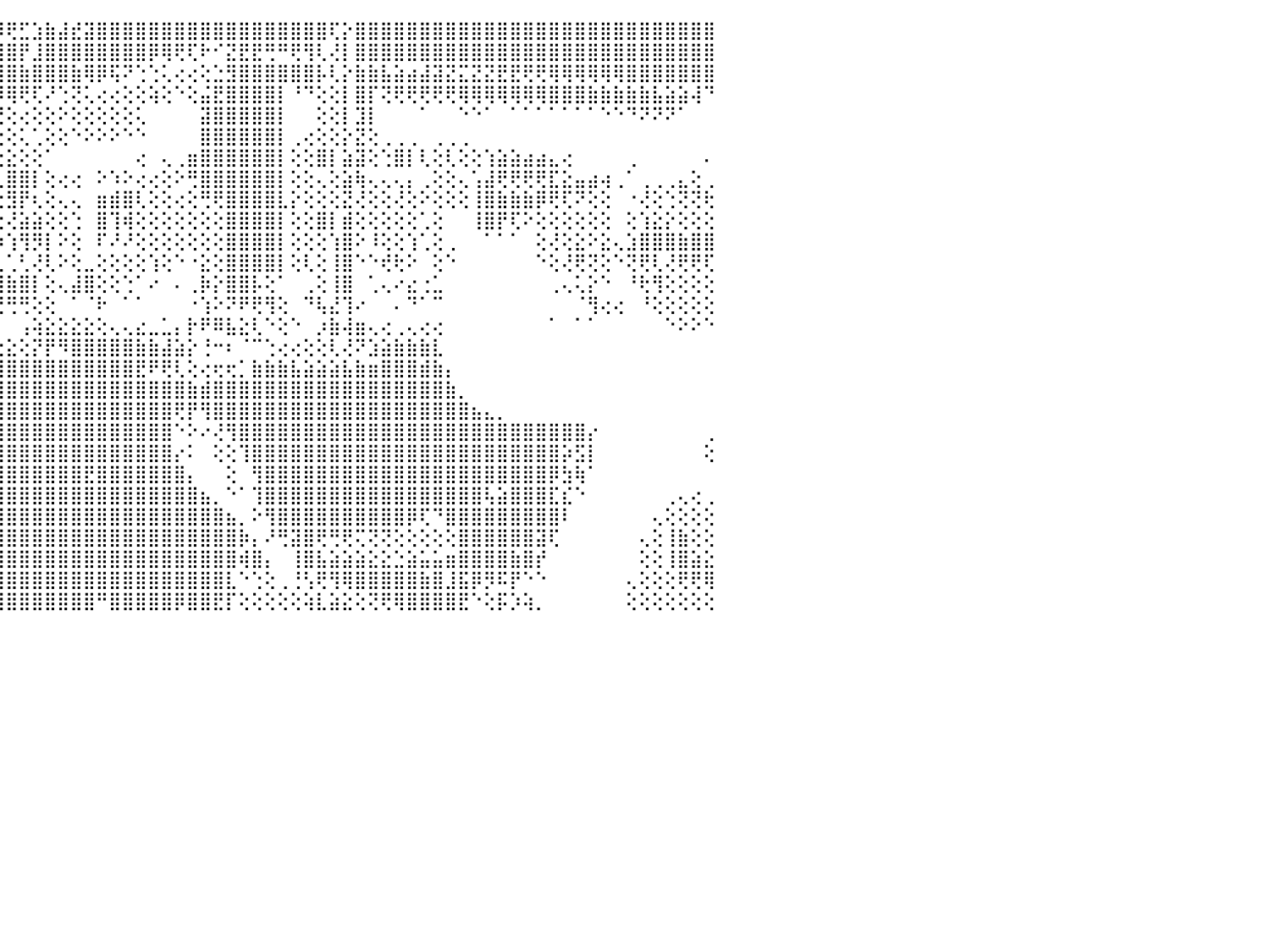

⣿⣿⣿⣿⣿⣿⣿⣿⣿⣿⣿⣿⣿⣿⣿⣿⣿⣿⣿⣿⣷⣾⣽⣿⣿⣿⣿⣿⣿⣿⣿⢿⢟⡕⢿⣷⢘⡇⣧⡇⢕⣿⡕⢱⡿⢟⣋⣱⣷⣼⣞⣽⣿⣿⣿⣿⣿⣿⣿⣿⣿⣿⣿⣿⣿⣿⣿⣿⣿⣿⢏⡕⣿⣿⣿⣿⣿⣿⣿⣿⣿⣿⣿⣿⣿⣿⣿⣿⣿⣿⣿⣿⣿⣿⣿⣿⣿⣿⣿⣿⠀
⣿⣿⣿⣿⣿⣿⣿⣿⣿⣿⣿⣿⣿⣿⣿⢿⠏⠑⠁⠁⠁⠈⠙⠟⢿⣿⣿⡿⢿⣿⡕⢕⢑⣿⣸⡟⢉⣿⣿⣇⢵⢿⣏⣽⣿⣿⡟⣸⣿⣿⣿⣿⣿⣿⣿⣿⡿⢿⢟⢏⠗⠊⣝⣟⣟⢛⠛⢟⢻⢇⢜⡇⣿⣿⣿⣿⣿⣿⣿⣿⣿⣿⣿⣿⣿⣿⣿⣿⣿⣿⣿⣿⣿⣿⣿⣿⣿⣿⣿⣿⠀
⣿⣿⣿⣿⣿⣿⣿⣿⣿⣿⣿⣿⡿⢟⠝⠑⠀⠀⠀⠀⠀⠀⠀⠀⠀⠘⢻⣿⣿⣿⣷⢕⡎⣇⢸⣷⢵⢏⣹⣱⣾⣿⣿⣿⣿⣿⣷⣿⣿⣿⣷⢿⡿⢯⠝⢑⢑⢅⢔⢔⢕⣑⣻⣿⣿⣿⣿⣿⣿⡧⢇⡕⣷⣷⣧⣵⣴⣼⣽⣝⣍⣝⣝⣟⣟⢟⢟⢿⢿⢿⢿⢿⢿⣿⣿⣿⣿⣿⣿⣿⠀
⣿⣿⣿⣿⣿⣿⣿⣿⣿⣿⣿⡏⠕⠀⠀⠀⠀⠀⠀⠀⠀⠀⠀⠀⠀⠀⠀⢹⣿⡿⣿⣕⢵⣟⣸⣵⣇⢼⣿⣿⣿⣿⣿⣿⡿⢿⢟⢏⠜⢑⢝⢅⢔⢔⢕⢕⢵⢕⠑⢕⣬⣟⣿⣿⣿⣿⡇⠘⠙⢕⢕⡇⣿⡏⢝⢟⢟⢟⢟⢟⢿⢿⢿⢿⢿⢿⢿⣿⣿⣿⣷⣷⣷⣷⣷⣧⣵⣵⢼⠙⠀
⣿⣿⣿⣿⣿⣿⣿⣿⡿⣿⣿⡇⠀⠀⠀⠀⠀⠀⠀⢄⢄⢄⢄⢄⣄⣄⣄⢘⢻⣿⣯⣷⣿⣿⡟⣿⣇⣼⡿⢿⢟⠟⢟⢙⢝⢕⢔⢕⢕⠕⢕⢕⢕⢕⢕⢅⠀⠀⠀⠀⣽⣿⣿⣿⣿⣿⡇⠀⠀⢕⢕⡇⣹⡇⠀⠀⠀⠁⠀⠀⠑⠑⠁⠀⠁⠁⠁⠁⠁⠁⠁⠑⠑⠙⠝⠝⠝⠁⠀⠀⠀
⣿⣿⣿⣿⣿⣿⣿⣿⣿⣿⣿⣧⠀⠀⠀⢀⢤⢄⢕⢕⢕⠕⢵⣾⣿⢟⢻⢷⢕⣻⣿⣿⣿⢿⢗⠎⢙⢑⢅⢕⢕⢕⢕⢕⢕⢕⢅⢁⢕⢕⠑⠕⠕⠕⠑⠑⠀⠀⠀⠀⣿⣿⣿⣿⣿⣿⡇⢀⢔⢕⢕⡕⣝⢕⢀⢀⢀⠀⢀⢀⢀⠀⠀⠀⠀⠀⠀⠀⠀⠀⠀⠀⠀⠀⠀⠀⠀⠀⠀⠀⠀
⣿⣿⣿⣿⣿⣿⣿⣿⢿⢏⢝⢕⢄⠀⠀⢕⢕⢕⣱⣷⣵⣾⣿⣷⣧⡅⢑⢕⢕⡍⢛⢝⢕⢔⢕⢕⢑⠑⠑⠑⠑⠕⠑⠁⢑⣕⢕⢕⠁⠀⠀⠀⠀⠀⠀⢔⠀⢄⢀⣶⣿⣿⣿⣿⣿⣿⡇⢕⢕⣿⡇⣵⣽⢕⢑⣿⡇⢇⢕⢇⢕⢕⢱⣵⣵⣴⣴⣄⢔⠀⠀⠀⠀⢀⠀⠀⠀⠀⠀⠄⠀
⣿⣿⣿⣿⣿⣿⣿⣿⡕⢕⢕⢕⢕⠀⠀⢕⣵⣷⣿⣿⣿⣿⣿⢿⢿⣿⡾⢱⣮⢕⢁⢁⢅⢅⢑⢕⢕⢔⠀⠀⠀⢀⢀⡀⢄⣿⣿⡇⢕⢔⢔⠀⠕⠱⠕⢔⢔⢕⠕⢛⣿⣿⣿⣿⣿⣿⡇⢕⢕⢄⢕⣵⢷⢄⢄⢄⡄⢀⢕⢕⢄⢡⣼⢟⢟⢟⢟⣏⣕⣤⣴⢴⢀⠁⢀⢀⢀⣄⢕⢀⠀
⠕⠔⢜⣿⣿⣷⣾⣿⢇⢕⢜⡕⢕⢔⢰⣾⣿⣿⣷⣿⣿⡿⢟⢕⢕⢕⢕⢜⢝⢕⢕⢕⢕⡱⢕⢇⢕⢕⢰⠔⠕⢕⢜⠃⢕⣻⡟⢆⢕⢄⢄⠀⣶⣾⣿⢇⢕⢕⢔⢕⢛⢟⣿⣿⣿⣿⣇⡕⢕⢕⢕⣝⢜⢕⢕⢜⢕⠕⢕⢕⢕⢸⣿⣷⣷⣷⡿⢟⢏⠝⢕⢕⠀⠐⢜⢕⢑⢝⢝⢗⠀
⢕⢕⢕⣿⣿⣿⡟⢇⢕⢕⢕⡇⢕⣱⣿⣿⣿⣿⢏⢝⢕⢕⢕⢕⢕⢕⢕⢕⢕⢕⢕⢜⢿⢏⡕⢕⢕⢕⢕⢕⢕⢕⢕⠀⢕⢜⣵⣵⢕⢕⢑⠀⣿⢹⢾⢕⢕⢕⢕⢕⢕⢕⣿⣿⣿⣿⡇⢕⢕⣿⡇⣾⢕⢕⢕⢕⢕⢁⢕⠀⠀⢸⣿⡟⢏⠕⢕⢕⢕⢕⢕⢕⠀⢕⢱⣕⡕⢕⢕⢕⠀
⢕⢕⢕⢸⣿⢿⣧⣵⢕⣷⡕⢕⢾⢿⢿⢿⣿⣿⢕⢕⢕⢕⢕⢕⢕⢕⢕⢑⢵⢇⢝⢙⠙⠛⠟⢵⢵⢵⢵⡵⠵⠵⠵⠤⠵⢱⢻⡻⡇⠕⢕⠀⠏⠜⠜⢕⢕⢕⢕⢕⢕⢕⣿⣿⣿⣿⡇⢕⢕⢕⢱⣿⠕⠸⢕⢕⢱⢁⢕⢀⠀⠀⠁⠁⠁⠀⢕⢜⢕⣕⠕⣕⢄⣱⣿⣿⣿⣷⣿⣿⠀
⢅⠔⢕⢜⣿⡜⢎⣽⣕⣜⢕⢕⢕⢕⢄⢄⢁⠜⢕⢕⢕⢕⠑⠑⢅⣡⢶⢱⠕⠕⢕⢑⣵⢔⣕⣕⣱⣵⡞⣣⣵⣄⣀⢀⣀⢁⢃⢜⢇⠕⢕⣀⢕⢕⢕⢕⢱⢕⠑⠐⣕⢕⣿⣿⣿⣿⡇⢕⢇⢕⢸⣿⠑⠑⢞⢗⠕⠀⢕⠑⠀⠀⠀⠀⠀⠀⠑⢕⢜⢟⢝⢕⠑⢝⢟⢇⢜⢟⢟⢏⠀
⢄⠔⠅⢕⣿⣿⣷⡿⢏⢕⢕⢕⢕⢕⢕⢕⢕⢕⢕⢕⢕⠁⠀⠀⠀⠑⢕⢄⠀⢱⢕⠘⢿⣿⣿⡿⠿⣿⣿⣿⣿⣿⣿⣿⣿⣷⣿⡇⢕⢄⣼⣿⢕⢕⢑⠁⠔⠀⠄⢀⡷⡕⣿⣿⡧⢕⠁⠀⢀⢕⢸⣿⠀⢁⢄⠔⣔⢐⣁⠀⠀⠀⠀⠀⠀⠀⠀⢀⢄⢅⡕⠑⠀⠘⢗⢻⢕⢕⢕⢕⠀
⠄⠅⢁⠕⢿⣟⢟⢕⢕⢕⢕⠑⠁⠁⠑⠕⠑⠑⠑⠑⠑⢔⢆⢴⢔⣔⢑⠅⠕⠁⠅⠀⠈⠝⠟⠃⠀⠛⠛⢛⢛⢛⢛⢛⢛⢛⢛⢕⢕⠀⠁⠈⠗⠀⠁⠁⠀⠀⠀⠐⢱⠕⠝⠟⢟⢻⢕⠀⠙⢧⣜⢹⠔⠀⠀⠄⠙⠁⠉⠀⠀⠀⠀⠀⠀⠀⠀⠀⠀⠈⢻⢔⢔⠀⠘⢕⢕⢕⢕⢕⠀
⠀⠁⠀⢄⢜⢕⢕⢕⢕⠑⠁⠀⠀⠀⠀⠀⠀⠀⠀⠀⠀⠁⢕⢕⢜⢝⢝⢏⢕⢕⠕⢔⢄⢁⢀⠀⠀⠀⠀⠀⠀⠀⠀⠀⠀⠀⢠⢵⣕⣕⣕⣕⢕⢄⢄⣔⣀⣁⡄⡗⠟⠿⣧⣕⢇⠑⢕⠑⠀⡰⣷⢼⣶⢄⢔⢀⢄⢔⢔⠀⠀⠀⠀⠀⠀⠀⠀⠁⠀⠁⠁⠀⠀⠀⠀⠀⠑⠕⠕⠑⠀
⠀⠀⢀⢕⢕⢕⢕⢕⠀⠀⠀⠀⠀⠀⠀⠀⠀⠀⠀⠀⠀⠀⠕⢑⣕⣑⣕⠕⢅⢱⢕⠑⢑⢱⠕⢕⢕⢔⢔⣔⠕⢔⢕⣕⢕⣕⢕⡝⡟⠻⣿⣿⣿⣿⣿⣷⣷⣼⣵⡕⢘⠒⠆⠈⠉⢑⢔⢔⢕⢕⢇⢜⠝⣱⣵⣷⣷⣷⣇⠀⠀⠀⠀⠀⠀⠀⠀⠀⠀⠀⠀⠀⠀⠀⠀⠀⠀⠀⠀⠀⠀
⠀⠀⢕⢱⢕⢕⢕⠁⠀⠀⠀⠀⠀⠀⠀⠀⠀⠀⠀⠀⠀⠀⠀⠕⢻⣿⣿⣿⣿⣿⣿⣿⣿⣿⣿⣿⣿⣿⣿⣿⣿⣿⣿⣿⣿⣿⣿⣿⣿⣿⣿⣿⣿⣿⣿⣟⠟⢟⢇⢕⢔⢖⢖⡁⣷⣷⣷⣧⣵⣵⣵⣧⣷⣶⣿⣿⣿⣾⣷⡄⠀⠀⠀⠀⠀⠀⠀⠀⠀⠀⠀⠀⠀⠀⠀⠀⠀⠀⠀⠀⠀
⢀⢀⢅⢕⢕⠁⠀⠀⠀⠀⠀⠀⠀⠀⠀⠀⠀⠀⠀⠀⠀⠀⠀⠀⢜⣿⣿⣿⣿⣿⣿⣿⣿⣏⣕⣕⣕⣕⣔⣕⣵⣼⣿⣿⣿⣿⣿⣿⣿⣿⣿⣿⣿⣿⣿⣿⣿⣿⣿⣷⣾⣿⣿⣿⣿⣿⣿⣿⣿⣿⣿⣿⣿⣿⣿⣿⣿⣿⣿⣷⡀⠀⠀⠀⠀⠀⠀⠀⠀⠀⠀⠀⠀⠀⠀⠀⠀⠀⠀⠀⠀
⢕⢕⢕⢕⢕⠀⠀⠀⠀⠀⠀⠀⠀⠀⠀⠀⠀⠀⠀⠀⠀⠀⠀⠀⠁⢹⣿⣿⣿⣿⣿⣿⣿⣿⣿⣿⣿⣿⣿⣿⣿⣿⣿⣿⣿⣿⣿⣿⣿⣿⣿⣿⣿⣿⣿⣿⣿⣿⢟⡟⢻⣿⣿⣿⣿⣿⣿⣿⣿⣿⣿⣿⣿⣿⣿⣿⣿⣿⣿⣿⣿⣦⣄⡀⠀⠀⠀⠀⠀⠀⠀⠀⠀⠀⠀⠀⠀⠀⠀⠀⠀
⡇⣰⢰⢇⢕⠀⠀⠀⠀⠀⠀⠀⠀⠀⠀⠀⠀⠀⠀⢀⢀⣄⣄⢄⠀⢔⣿⣿⣿⣿⣿⣿⣿⣿⣿⣿⣿⣿⣿⣿⣿⣿⣿⣿⣿⣿⣿⣿⣿⣿⣿⣿⣿⣿⣿⣿⣿⣿⠑⠕⠔⢜⢻⣿⣿⣿⣿⣿⣿⣿⣿⣿⣿⣿⣿⣿⣿⣿⣿⣿⣿⣿⣿⣿⣿⣿⣿⣿⣿⣿⡔⠀⠀⠀⠀⠀⠀⠀⠀⢀⠀
⣯⣿⣿⡇⠁⠀⠀⠀⠀⠀⠀⠀⢀⢀⢄⢄⠔⠐⢑⠙⢍⢅⢔⠴⠔⠀⢸⣿⣿⣿⣿⣿⣿⣿⣿⣿⣿⣿⣿⣿⣿⣿⣿⣿⣿⣿⣿⣿⣿⣿⣿⣿⣿⣿⣿⣿⣿⣿⡔⠅⠀⢕⢕⢹⣿⣿⣿⣿⣿⣿⣿⣿⣿⣿⣿⣿⣿⣿⣿⣿⣿⣿⣿⣿⣿⣿⣿⣿⡵⣫⡇⠀⠀⠀⠀⠀⠀⠀⠀⢕⠀
⣿⣿⣿⡇⠀⠀⠀⠀⠀⠀⠀⠑⢋⢅⢄⠔⠑⢑⢁⢅⢅⠔⠔⠑⠑⠀⢸⣿⣿⣿⣿⣿⣿⣿⣿⣿⣿⣿⣿⣿⣿⣿⣿⣿⣿⣿⣿⣿⣿⣿⣿⣟⣿⣿⣿⣿⣿⣿⣿⡄⠀⠀⢕⠀⢻⣿⣿⣿⣿⣿⣿⣿⣿⣿⣿⣿⣿⣿⣿⣿⣿⣿⣿⣿⣿⣿⣿⡿⣳⢷⠁⠀⠀⠀⠀⠀⠀⠀⠀⠀⠀
⣿⣿⣿⢇⠀⠀⠀⠀⠀⠀⠀⠁⢅⢄⢔⠔⠑⠁⠁⠀⠀⠀⠀⠀⠀⢀⢸⣿⣿⣿⣿⣿⣿⣿⣿⣿⣿⣿⣿⣿⣿⣿⣿⣿⣿⣿⣿⣿⣿⣿⣿⣿⣿⣿⣿⣿⣿⣿⣿⣿⣦⡀⠑⠁⢹⣿⣿⣿⣿⣿⣿⣿⣿⣿⣿⣿⣿⣿⣿⣿⣿⣿⢧⣵⣿⣿⣿⣏⣎⠑⠀⠀⠀⠀⠀⠀⢀⢄⢔⢀⠀
⣿⣿⣿⢕⠀⠀⠀⠀⠀⠀⠀⠀⠁⠀⠀⠀⠀⠀⠀⠀⠀⠀⠀⠀⠀⠑⢕⣿⣿⣿⣿⣿⣿⣿⣿⣿⣿⣿⣿⣿⣿⣿⣿⣿⣿⣿⣿⣿⣿⣿⣿⣿⣿⣿⣿⣿⣿⣿⣿⣿⣿⣿⣦⡀⠕⢻⣿⣿⣿⣿⣿⣿⣿⣿⣿⣿⡿⢏⠙⣿⣿⣿⣿⣿⣿⣿⣿⣿⠇⠀⠀⠀⠀⠀⠀⢄⢕⢕⢕⢕⠀
⣿⣿⣿⢕⠀⠀⠀⠀⠀⠀⠀⠀⠀⢀⢀⠄⢄⣔⡕⢕⢕⠀⠀⠀⠀⠀⠑⣿⣿⣿⣿⣿⣿⣿⣿⣿⣿⣿⣿⣿⣿⣿⣿⣿⣿⣿⣿⣿⣿⣿⣿⣿⣿⣿⣿⣿⣿⣿⣿⣿⣿⣿⣿⡷⡄⠜⢛⣽⣿⢟⢛⢟⢍⢝⢝⢕⢕⢕⢕⢕⣿⣿⣿⣿⣿⣿⣽⢏⠀⠀⠀⠀⠀⠀⢄⢕⢸⣷⢕⢕⠀
⣿⣿⣿⢕⠀⠀⠀⠀⠀⠀⠀⠀⠀⢱⣿⣿⣿⣿⣿⣷⡕⠀⠀⠀⠀⠀⠀⣿⣿⣿⣿⣿⣿⣿⣿⣿⣿⣿⣿⣿⣿⣿⣿⣿⣿⣿⣿⣿⣿⣿⣿⣿⣿⣿⣿⣿⣿⣿⣿⣿⣿⣿⣿⢾⣿⡄⠀⢸⣿⣧⣵⣵⣵⣕⣕⣑⣵⣥⣥⣶⣿⣿⣿⣿⣷⣿⡞⠀⠀⠀⠀⠀⠀⠀⢕⢕⢸⣿⣵⣕⠀
⣿⣿⣿⢕⠀⠀⠀⠀⠀⠀⠀⠀⠀⢸⣿⣿⣿⣿⣿⣿⣷⡔⠀⠀⠀⠀⠑⢹⣿⣿⣿⣿⣿⣿⣿⣿⣿⣿⣿⣿⣿⣿⣿⣿⣿⣿⣿⣿⣿⣿⣿⣿⣿⣿⣿⣿⣿⣿⣿⣿⣿⣿⣇⠑⢑⢕⢀⢘⢣⢟⢻⢿⣿⣿⣿⣿⣿⣷⣿⣸⣯⡿⡻⠯⡟⠑⠑⠀⠀⠀⠀⠀⠀⢄⢕⢕⢕⢟⢟⢿⠀
⣿⣿⣟⢕⠀⠀⠀⠀⠀⠀⠀⠀⠀⢕⢻⣿⣿⣿⣿⣿⣿⣧⢔⠀⠀⠀⠀⢸⣿⣿⣿⣿⣿⣿⣿⣿⣿⣿⣿⣿⣿⣿⠟⣿⣿⣿⣿⣿⣿⣿⣿⣿⠛⣿⣿⣿⣿⣿⡿⣿⣿⣟⡏⢕⢕⢕⢕⢕⢵⣇⣵⣕⢕⢝⢟⢿⣿⣿⣿⣿⣟⠑⢕⡯⡱⢵⡀⠀⠀⠀⠀⠀⠀⢕⢕⢕⢕⢕⢕⢕⠀
⠀⠀⠀⠀⠀⠀⠀⠀⠀⠀⠀⠀⠀⠀⠀⠀⠀⠀⠀⠀⠀⠀⠀⠀⠀⠀⠀⠀⠀⠀⠀⠀⠀⠀⠀⠀⠀⠀⠀⠀⠀⠀⠀⠀⠀⠀⠀⠀⠀⠀⠀⠀⠀⠀⠀⠀⠀⠀⠀⠀⠀⠀⠀⠀⠀⠀⠀⠀⠀⠀⠀⠀⠀⠀⠀⠀⠀⠀⠀⠀⠀⠀⠀⠀⠀⠀⠀⠀⠀⠀⠀⠀⠀⠀⠀⠀⠀⠀⠀⠀⠀